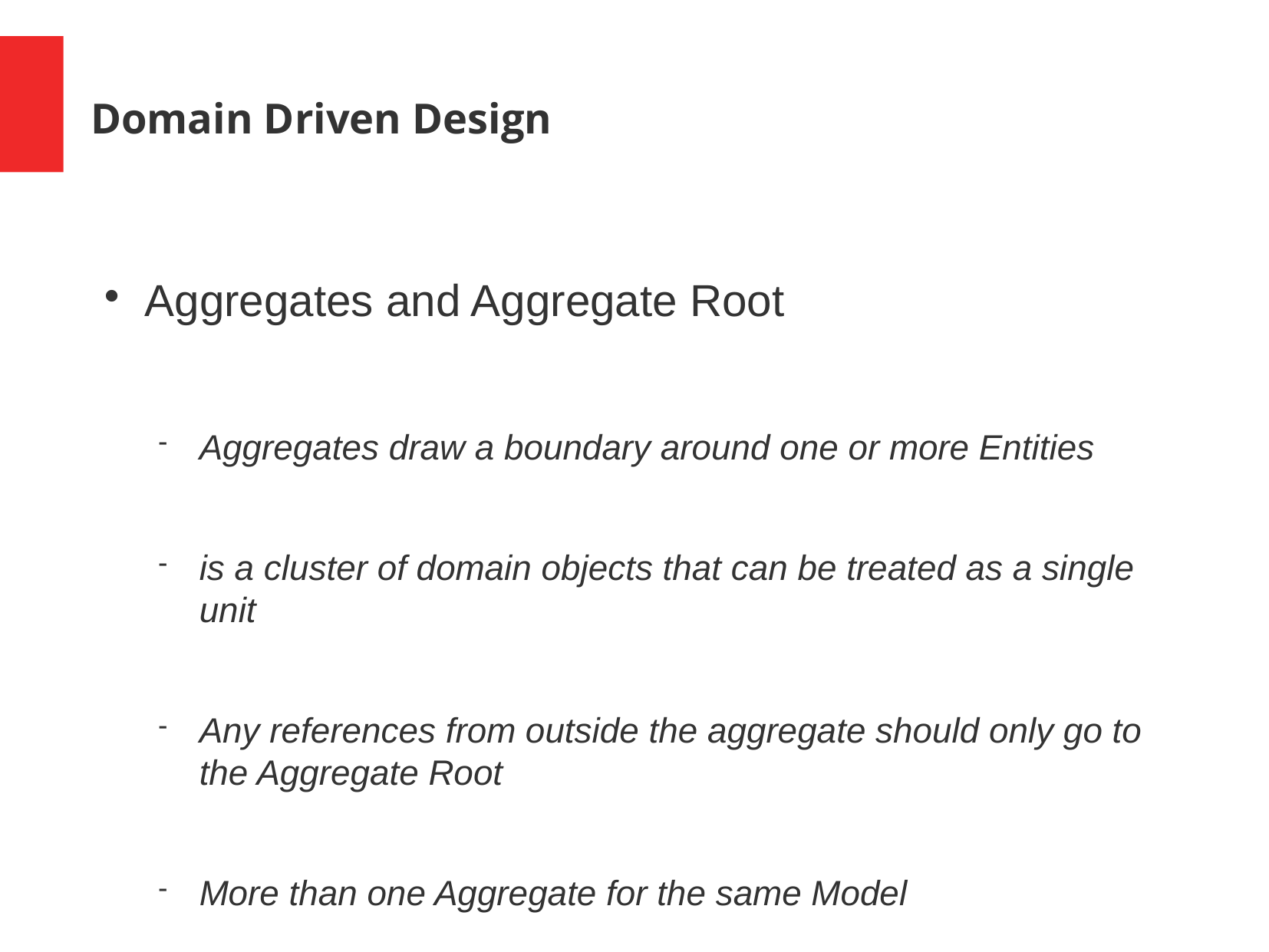

Domain Driven Design
Aggregates and Aggregate Root

Aggregates draw a boundary around one or more Entities

is a cluster of domain objects that can be treated as a single unit

Any references from outside the aggregate should only go to the Aggregate Root

More than one Aggregate for the same Model